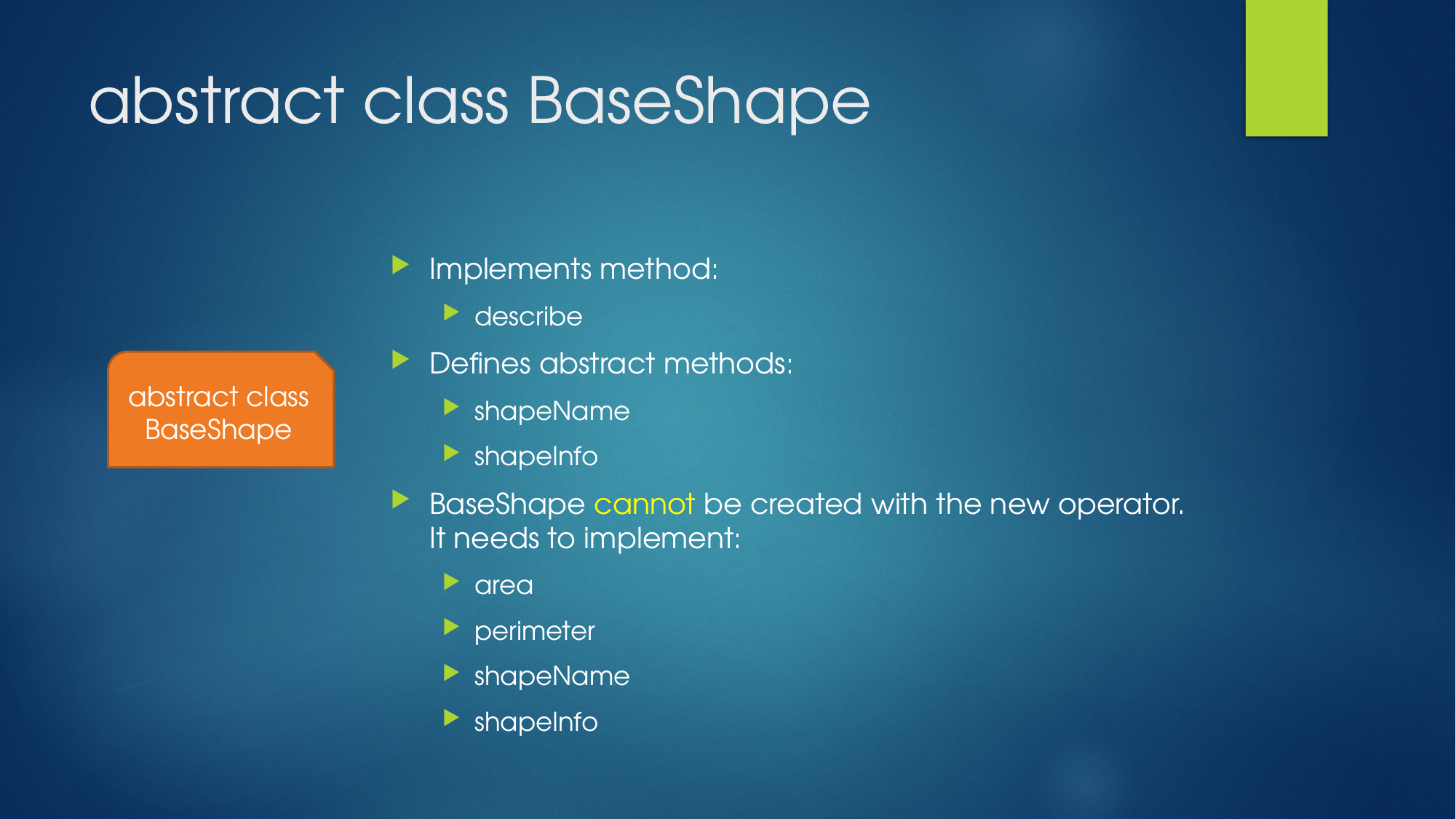

# abstract class BaseShape
Implements method:
describe
Defines abstract methods:
shapeName
shapeInfo
BaseShape cannot be created with the new operator. It needs to implement:
area
perimeter
shapeName
shapeInfo

abstract class BaseShape